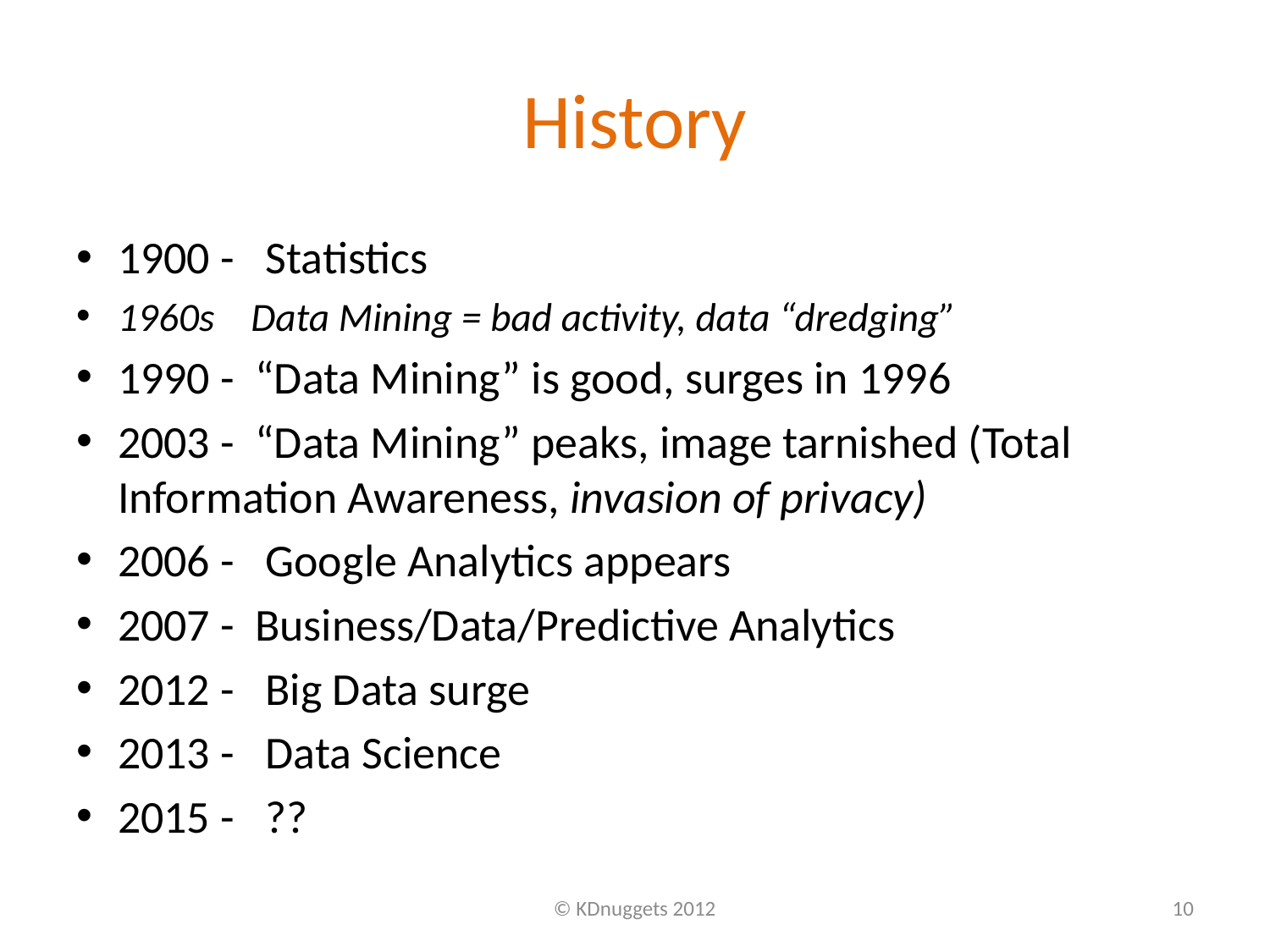

# History
1900 -   Statistics
1960s    Data Mining = bad activity, data “dredging”
1990 -  “Data Mining” is good, surges in 1996
2003 -  “Data Mining” peaks, image tarnished (Total Information Awareness, invasion of privacy)
2006 -   Google Analytics appears
2007 -  Business/Data/Predictive Analytics
2012 -   Big Data surge
2013 -   Data Science
2015 -   ??

© KDnuggets 2012
10